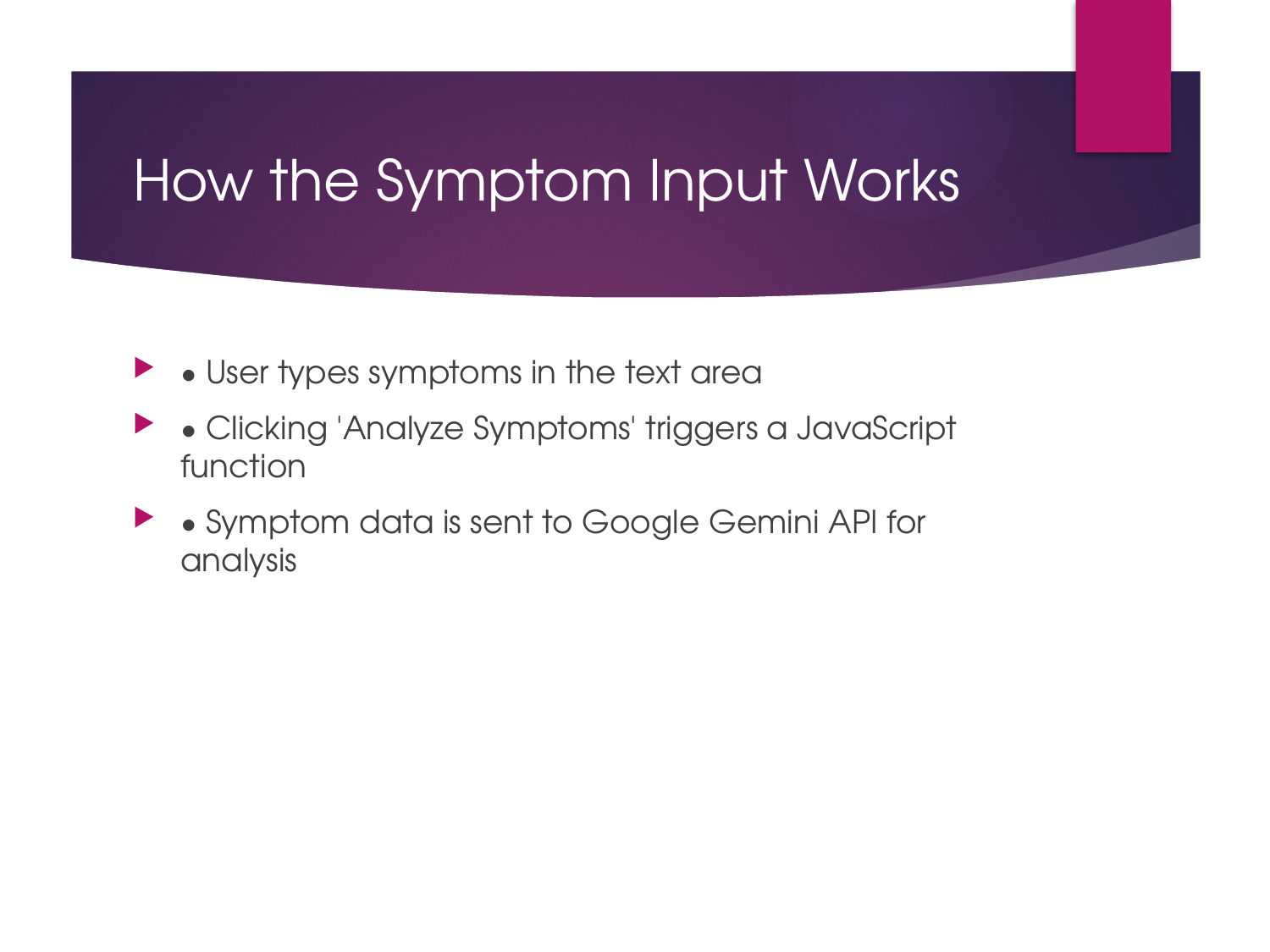

# How the Symptom Input Works
• User types symptoms in the text area
• Clicking 'Analyze Symptoms' triggers a JavaScript function
• Symptom data is sent to Google Gemini API for analysis